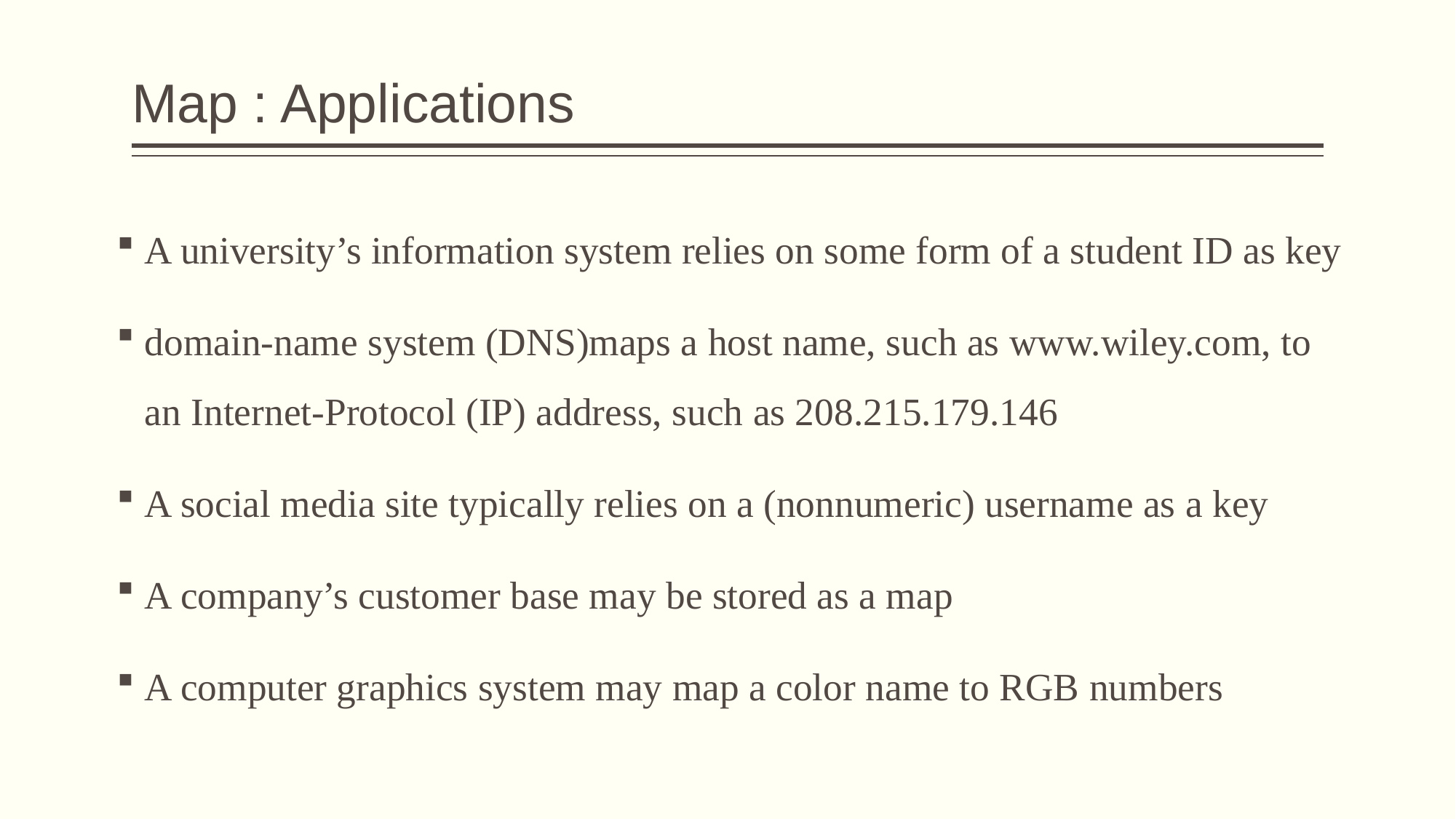

# Map : Applications
A university’s information system relies on some form of a student ID as key
domain-name system (DNS)maps a host name, such as www.wiley.com, to an Internet-Protocol (IP) address, such as 208.215.179.146
A social media site typically relies on a (nonnumeric) username as a key
A company’s customer base may be stored as a map
A computer graphics system may map a color name to RGB numbers